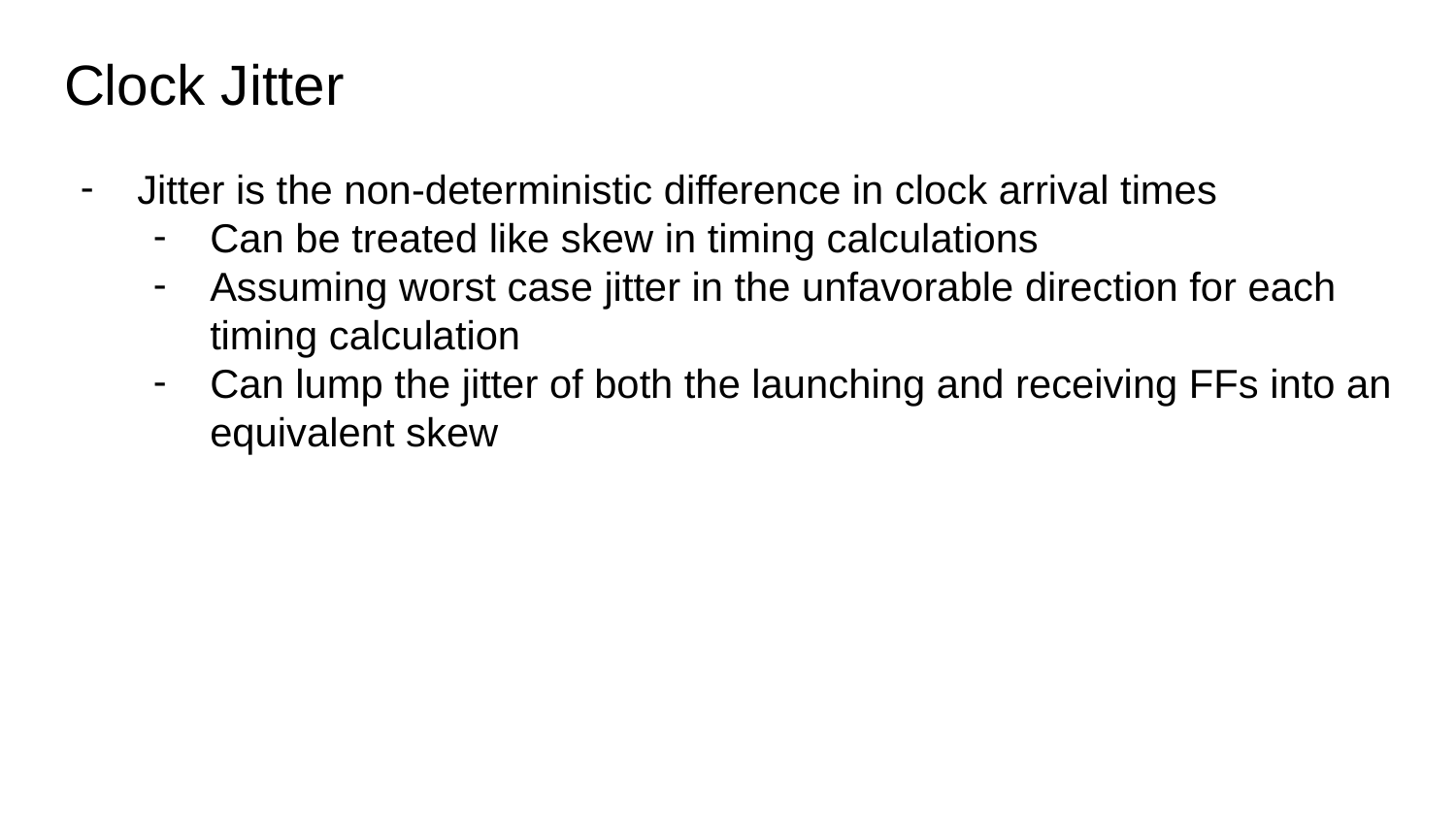

# Clock Jitter
Jitter is the non-deterministic difference in clock arrival times
Can be treated like skew in timing calculations
Assuming worst case jitter in the unfavorable direction for each timing calculation
Can lump the jitter of both the launching and receiving FFs into an equivalent skew